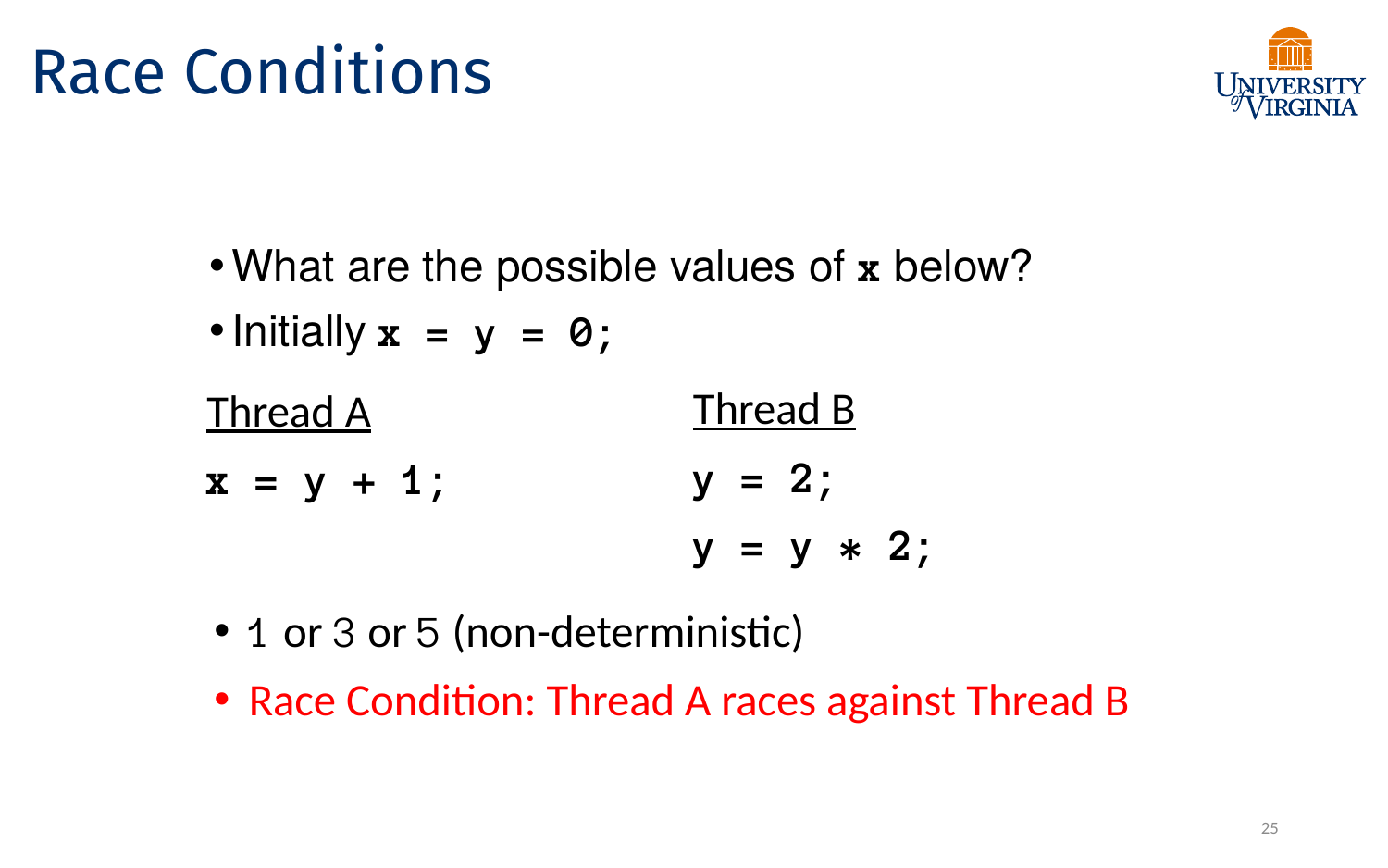

# Race Conditions
What are the possible values of x below?
Initially x = y = 0;

Thread B
y = 2;
y = y * 2;

Thread A
x = y + 1;
1 or 3 or 5 (non-deterministic)
Race Condition: Thread A races against Thread B
25